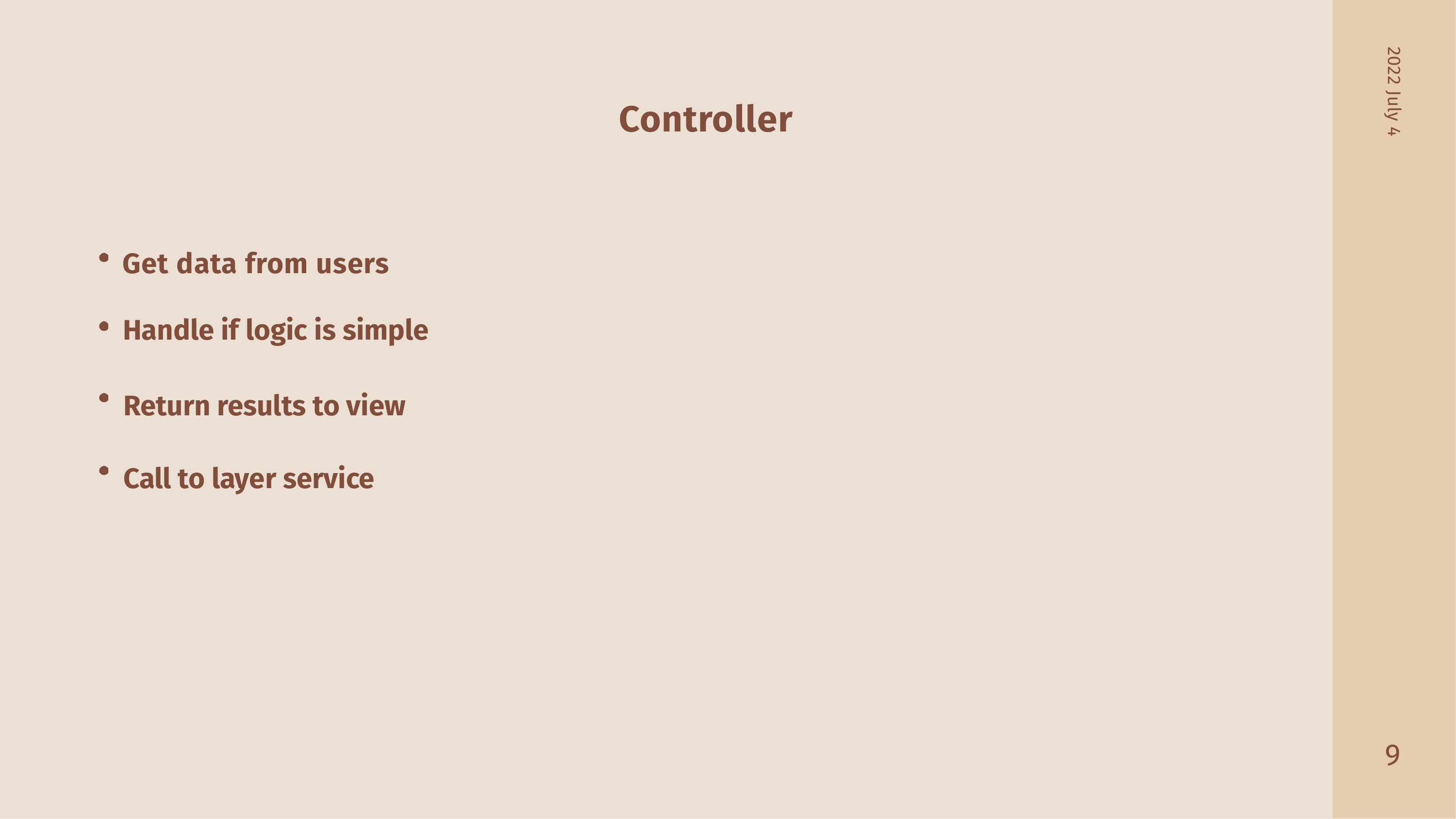

2022 July 4
Controller

# Get data from users

Handle if logic is simple

Return results to view

Call to layer service

2
9